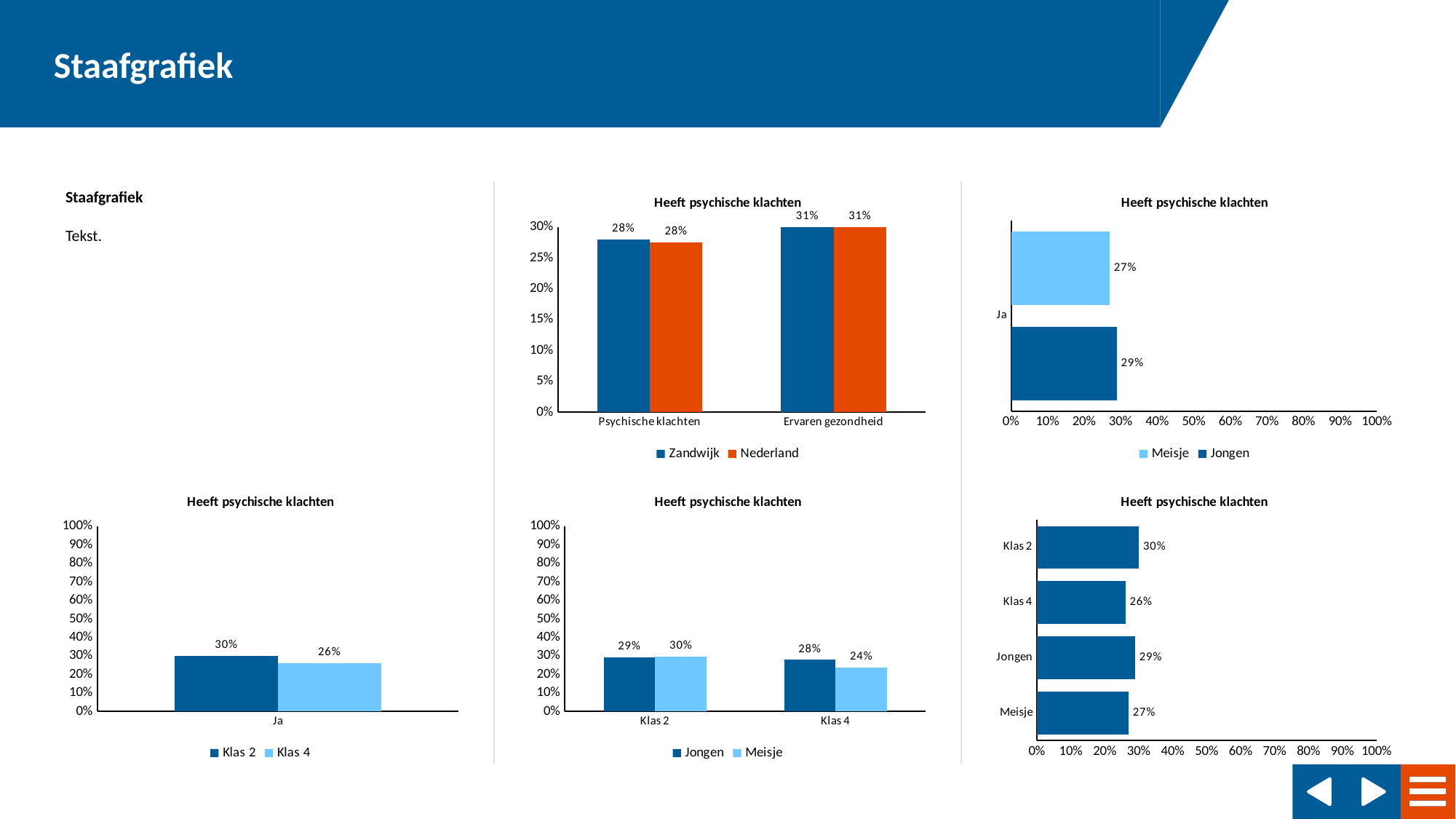

### Chart: Heeft psychische klachten

| Category | Zandwijk | Nederland |
|---|---|---|
| Psychische klachten | 0.2805121 | 0.2753591 |
| Ervaren gezondheid | 0.3122552 | 0.3070725 |

### Chart: Heeft psychische klachten

| Category | Jongen | Meisje |
|---|---|---|
| Ja | 0.2885178 | 0.2690928 |

### Chart: Heeft psychische klachten

| Category | Klas 2 | Klas 4 |
|---|---|---|
| Ja | 0.2994161 | 0.2597708 |

### Chart: Heeft psychische klachten

| Category | Jongen | Meisje |
|---|---|---|
| Klas 2 | 0.2942601 | 0.2950323 |
| Klas 4 | 0.2788376 | 0.2381023 |

### Chart: Heeft psychische klachten

| Category | p |
|---|---|
| Meisje | 0.2690928 |
| Jongen | 0.2885178 |
| Klas 4 | 0.2597708 |
| Klas 2 | 0.2994161 |